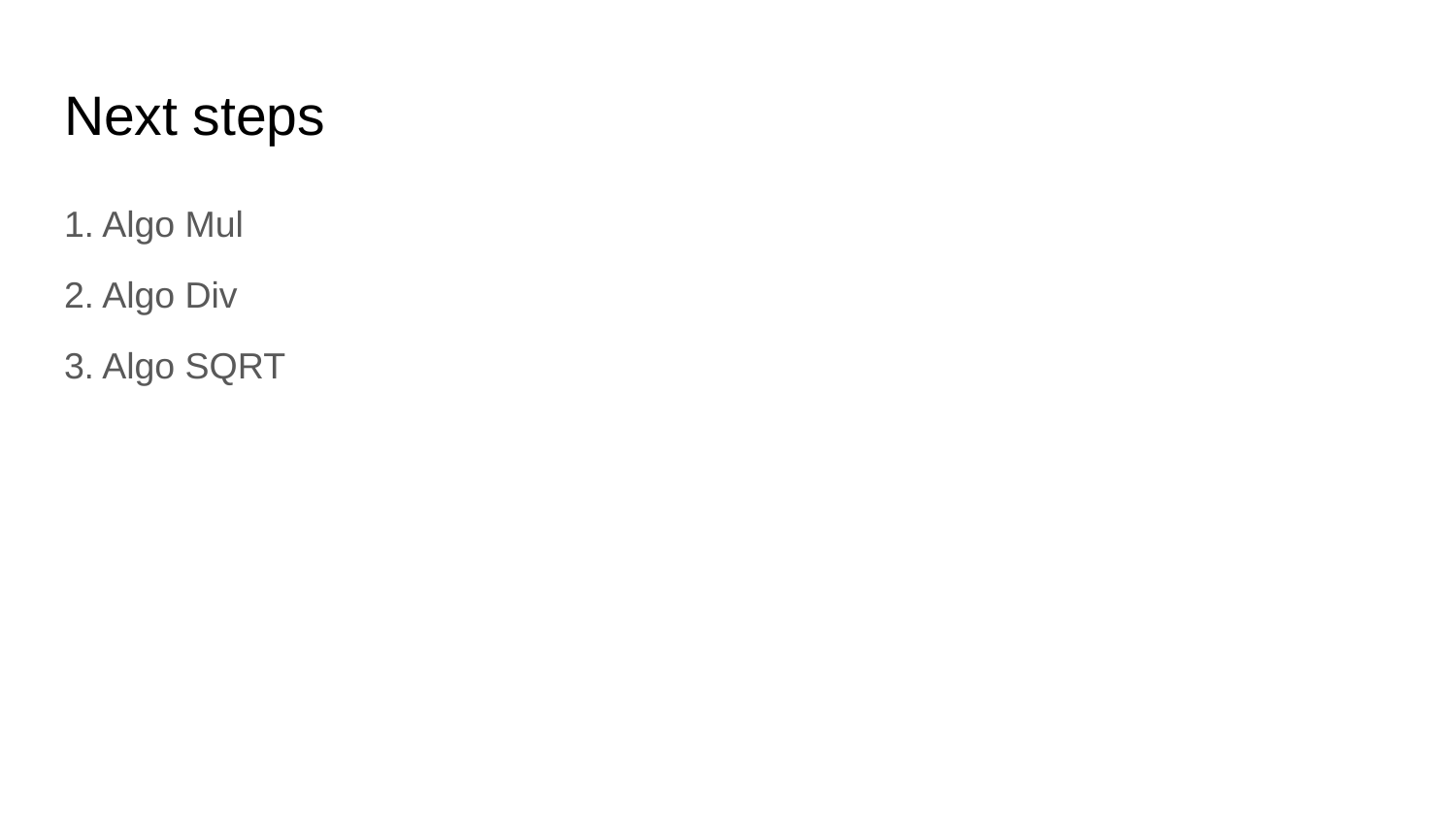

# Next steps
1. Algo Mul
2. Algo Div
3. Algo SQRT